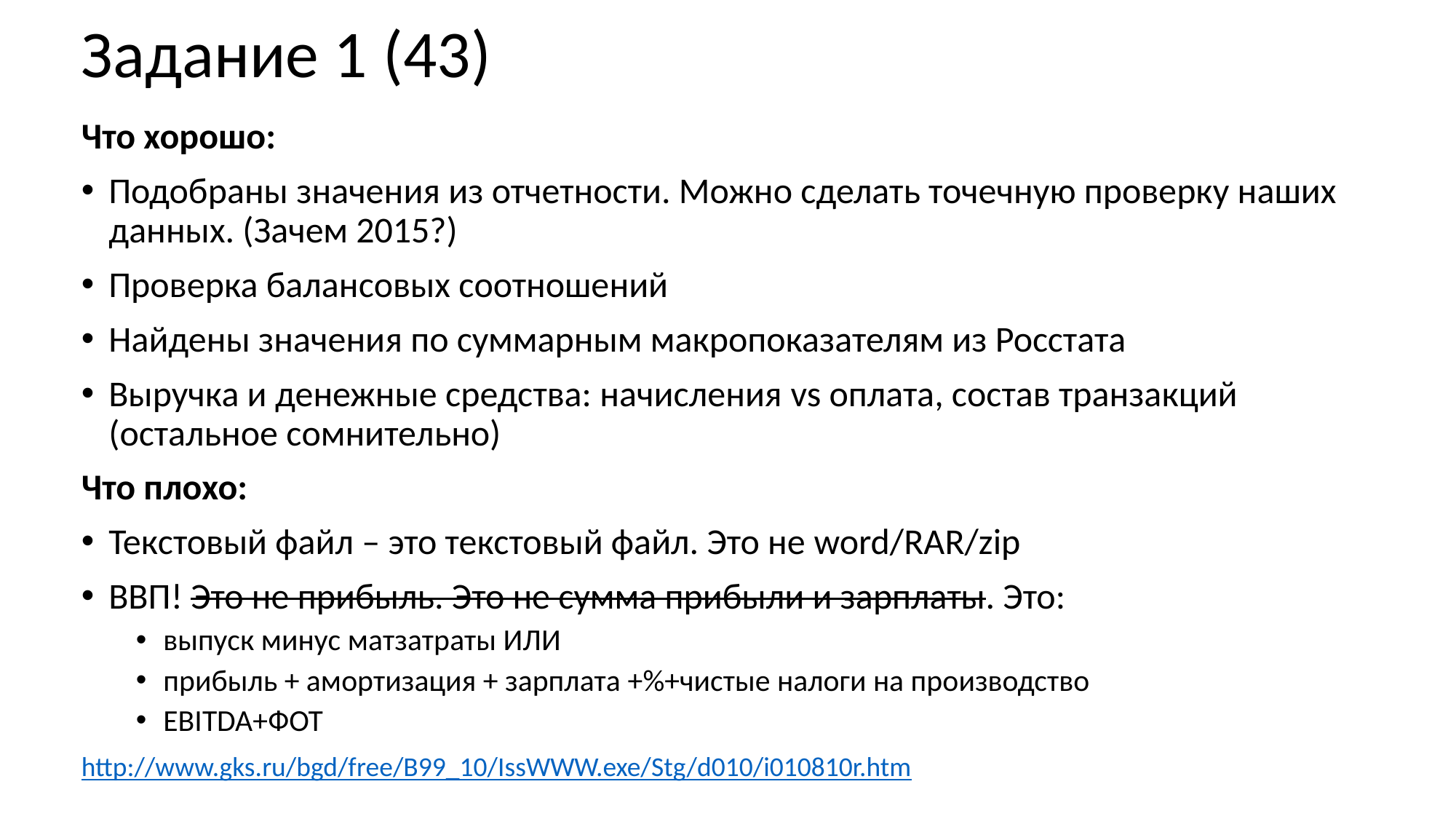

# Задание 1 (43)
Что хорошо:
Подобраны значения из отчетности. Можно сделать точечную проверку наших данных. (Зачем 2015?)
Проверка балансовых соотношений
Найдены значения по суммарным макропоказателям из Росстата
Выручка и денежные средства: начисления vs оплата, состав транзакций (остальное сомнительно)
Что плохо:
Текстовый файл – это текстовый файл. Это не word/RAR/zip
ВВП! Это не прибыль. Это не сумма прибыли и зарплаты. Это:
выпуск минус матзатраты ИЛИ
прибыль + амортизация + зарплата +%+чистые налоги на производство
EBITDA+ФOT
http://www.gks.ru/bgd/free/B99_10/IssWWW.exe/Stg/d010/i010810r.htm